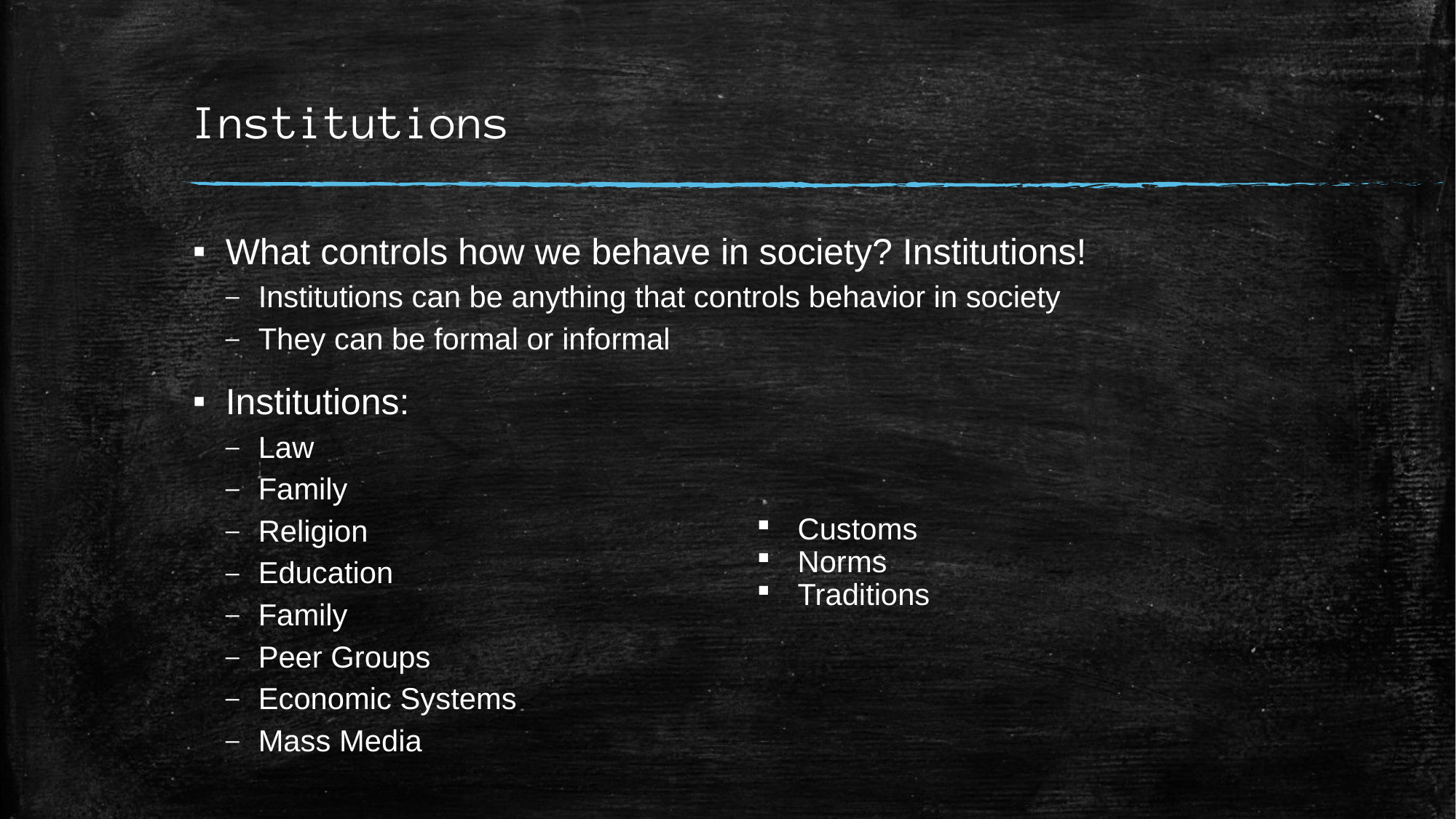

# Institutions
What controls how we behave in society? Institutions!
Institutions can be anything that controls behavior in society
They can be formal or informal
Institutions:
Law
Family
Religion
Education
Family
Peer Groups
Economic Systems
Mass Media
Customs
Norms
Traditions